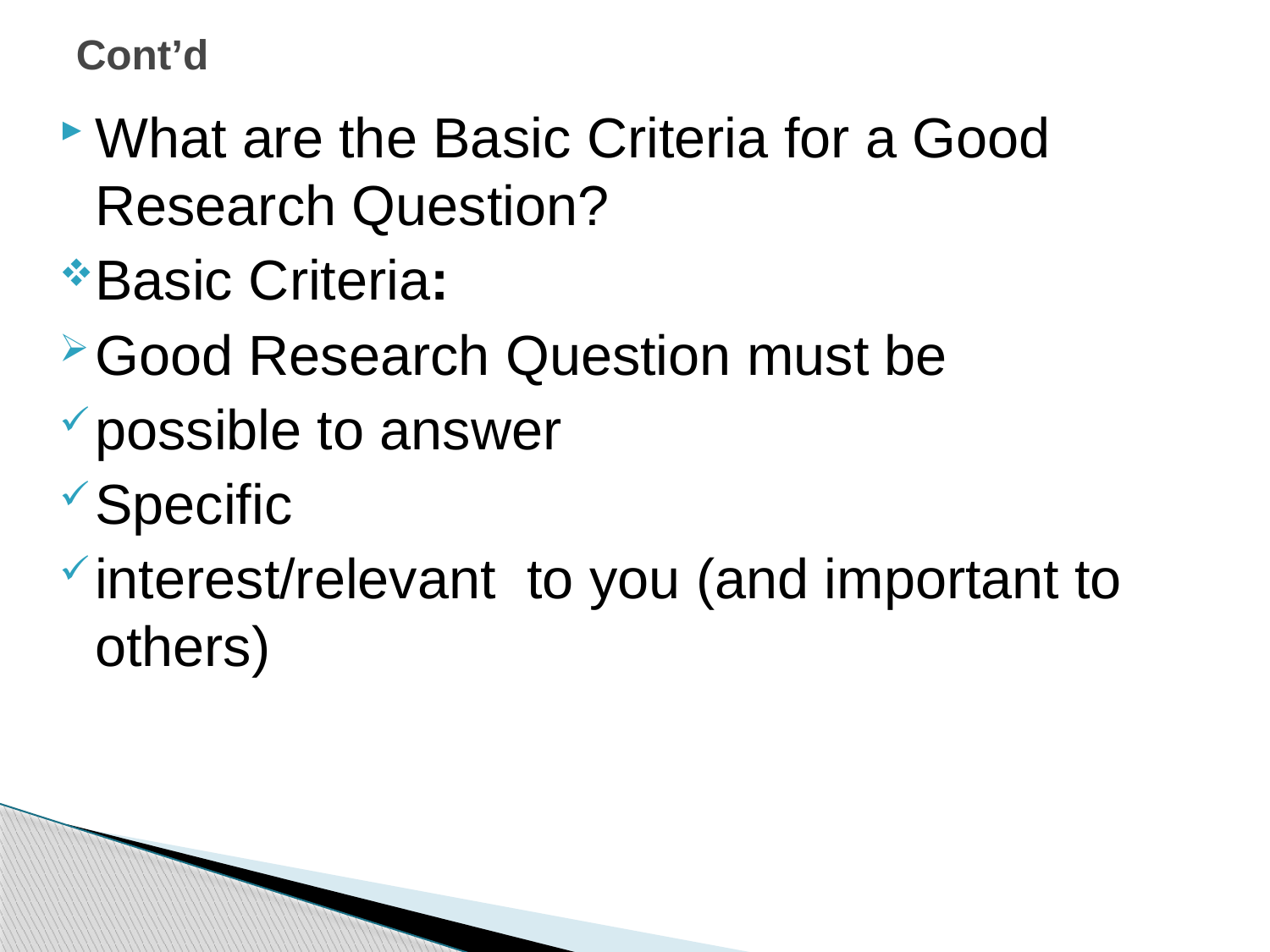

# Cont’d
What are the Basic Criteria for a Good Research Question?
Basic Criteria:
Good Research Question must be
possible to answer
Specific
interest/relevant  to you (and important to others)